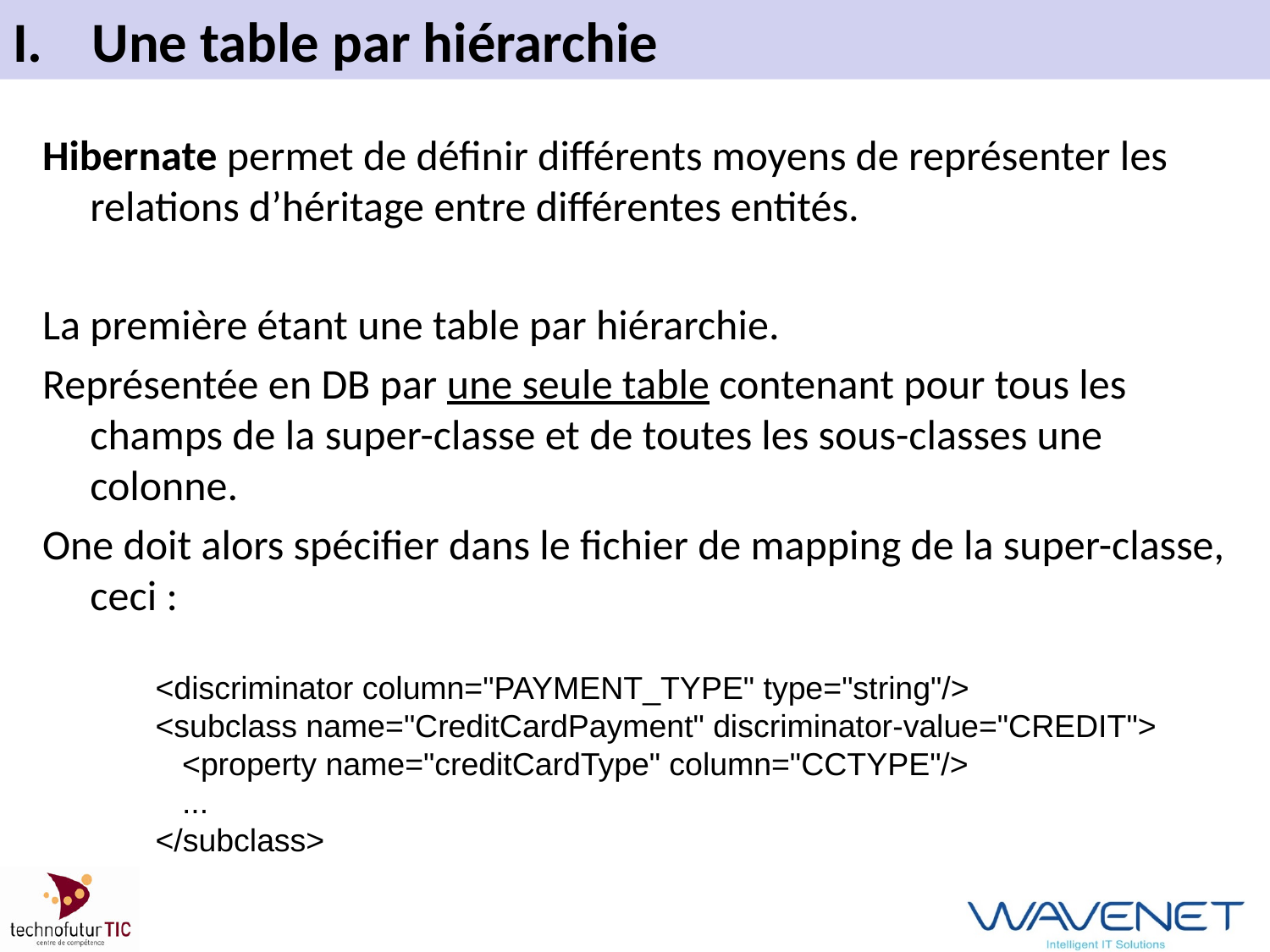

# Une table par hiérarchie
Hibernate permet de définir différents moyens de représenter les relations d’héritage entre différentes entités.

La première étant une table par hiérarchie.
Représentée en DB par une seule table contenant pour tous les champs de la super-classe et de toutes les sous-classes une colonne.
One doit alors spécifier dans le fichier de mapping de la super-classe, ceci :

<discriminator column="PAYMENT_TYPE" type="string"/>
<subclass name="CreditCardPayment" discriminator-value="CREDIT">
   <property name="creditCardType" column="CCTYPE"/>
   ...
</subclass>